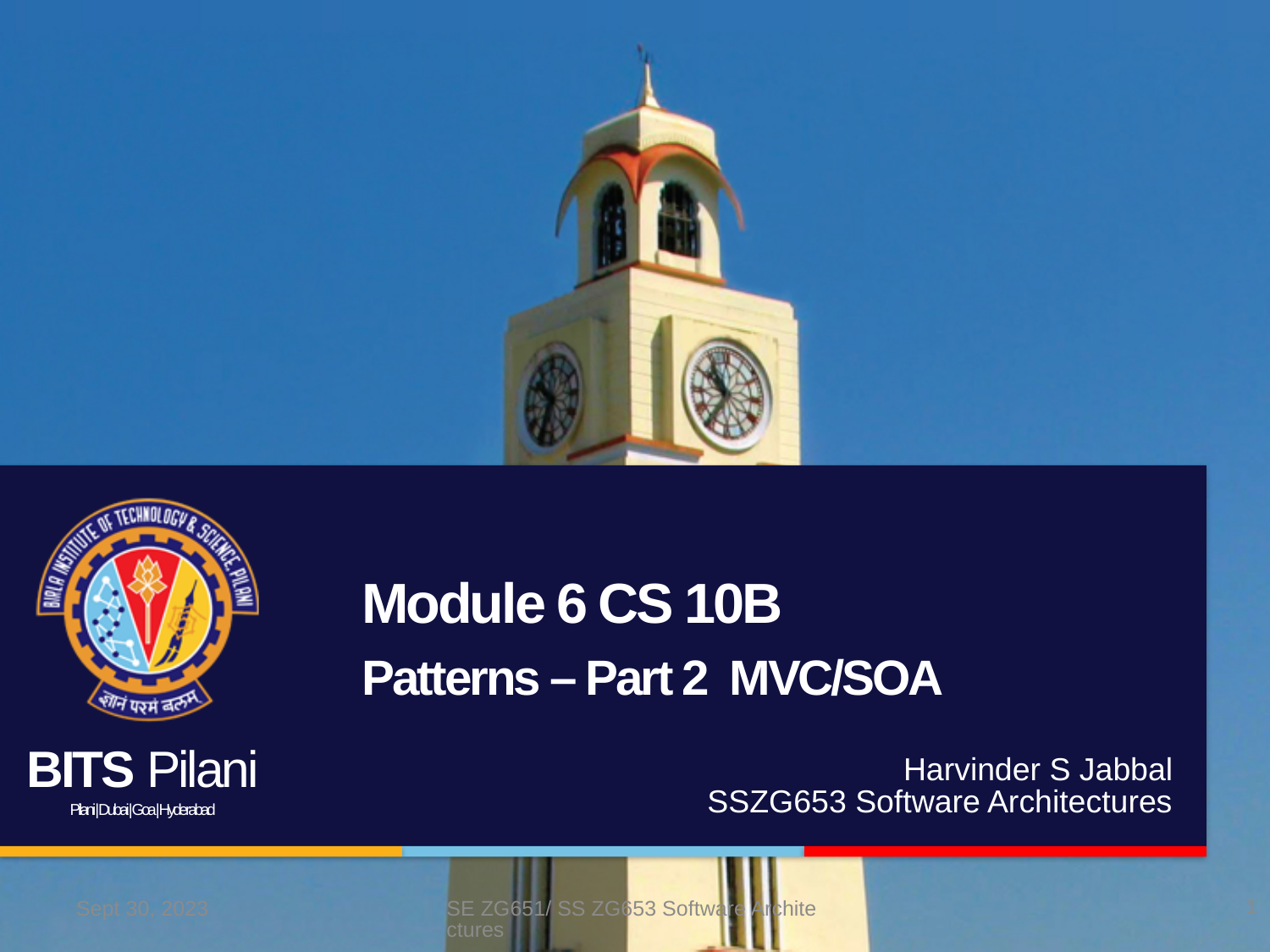

# Module 6 CS 10B Patterns – Part 2  MVC/SOA
Harvinder S Jabbal
SSZG653 Software Architectures
1
Sept 30, 2023
SE ZG651/ SS ZG653 Software Architectures